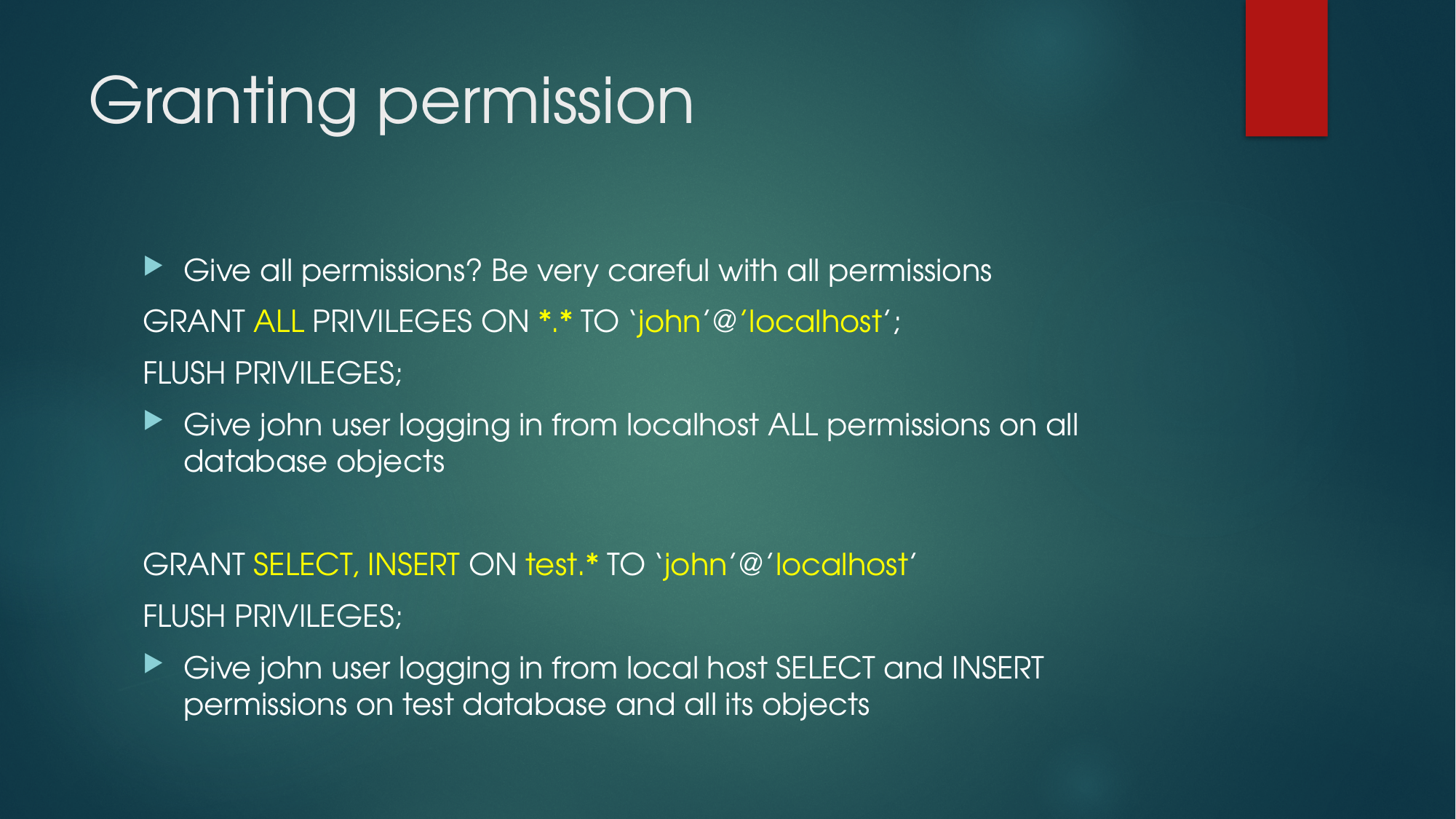

# Granting permission
Give all permissions? Be very careful with all permissions
GRANT ALL PRIVILEGES ON *.* TO ‘john’@’localhost’;
FLUSH PRIVILEGES;
Give john user logging in from localhost ALL permissions on all database objects

GRANT SELECT, INSERT ON test.* TO ‘john’@’localhost’
FLUSH PRIVILEGES;
Give john user logging in from local host SELECT and INSERT permissions on test database and all its objects